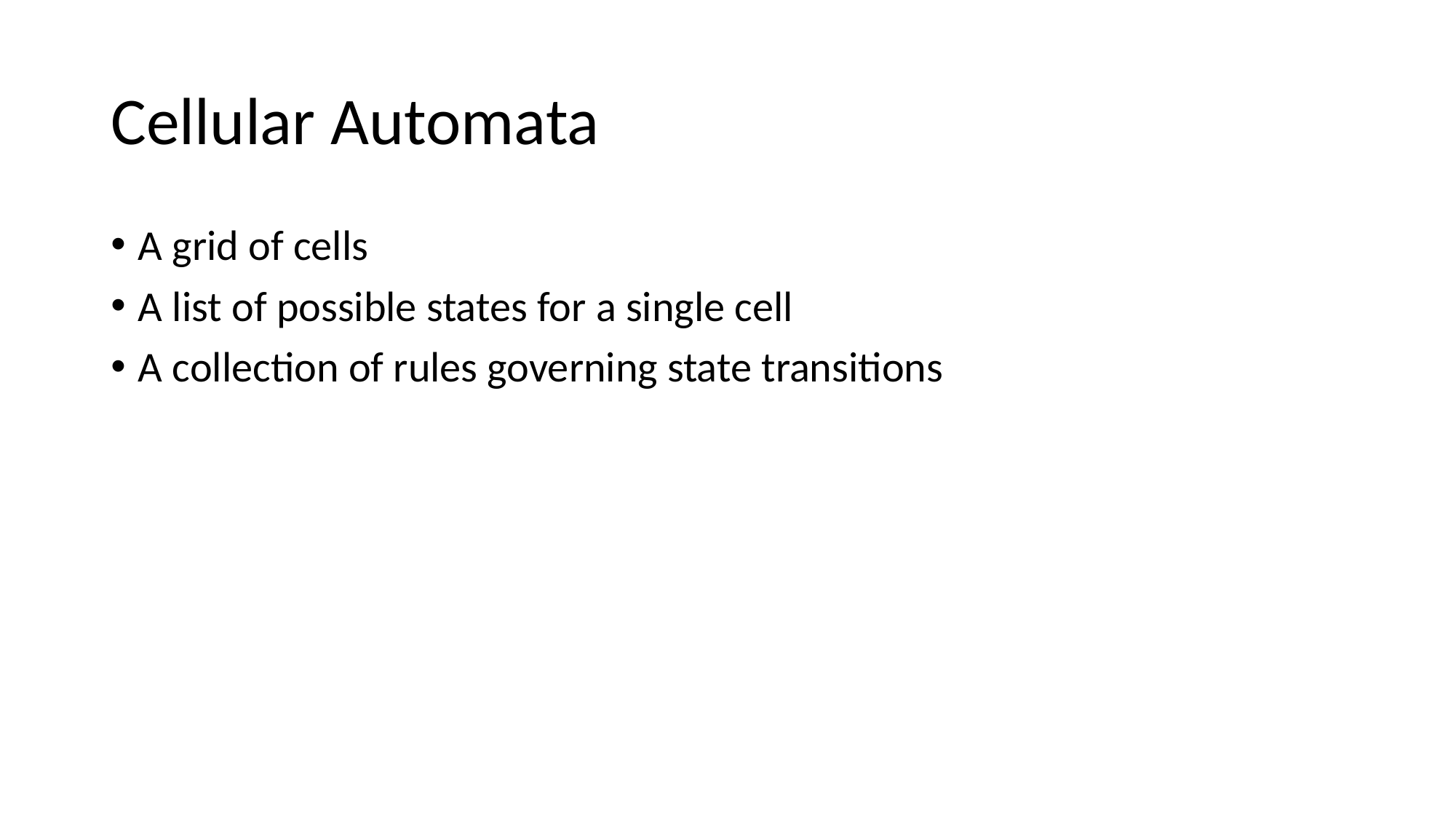

# Cellular Automata
A grid of cells
A list of possible states for a single cell
A collection of rules governing state transitions